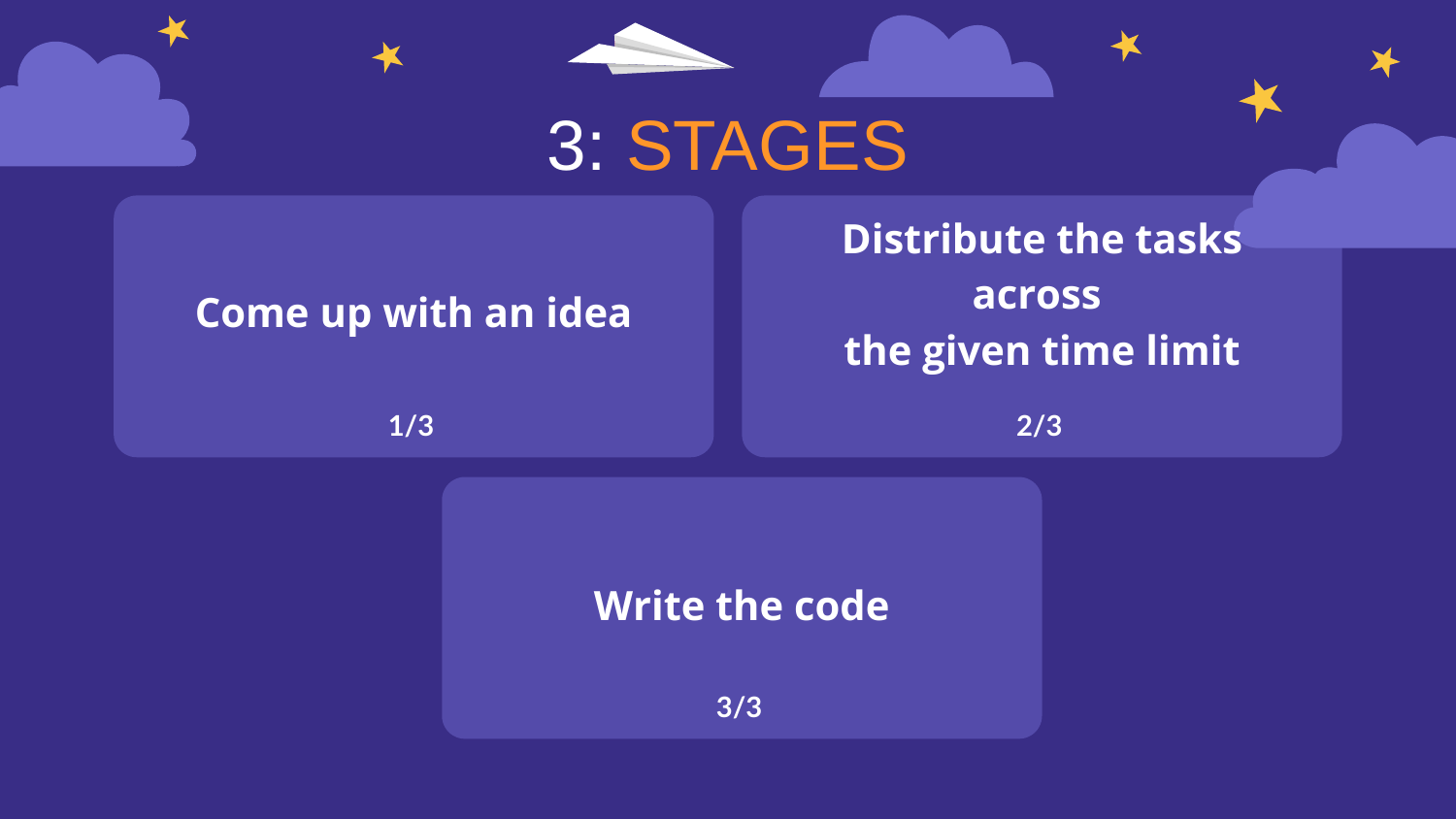

# 3: STAGES

Distribute the tasks across
the given time limit

Come up with an idea
1/3
2/3

Write the code
3/3